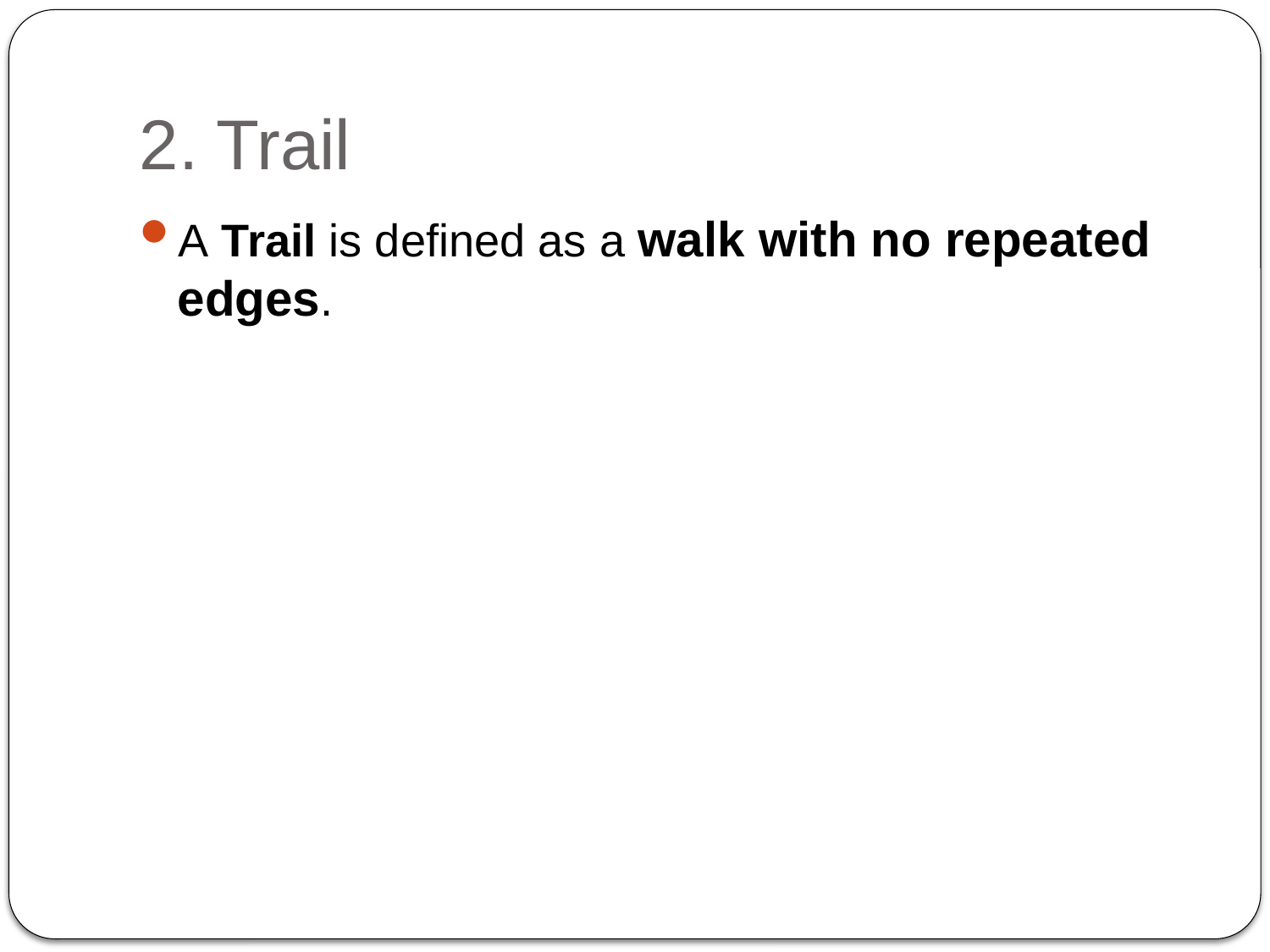

# 2. Trail
A Trail is defined as a walk with no repeated edges.